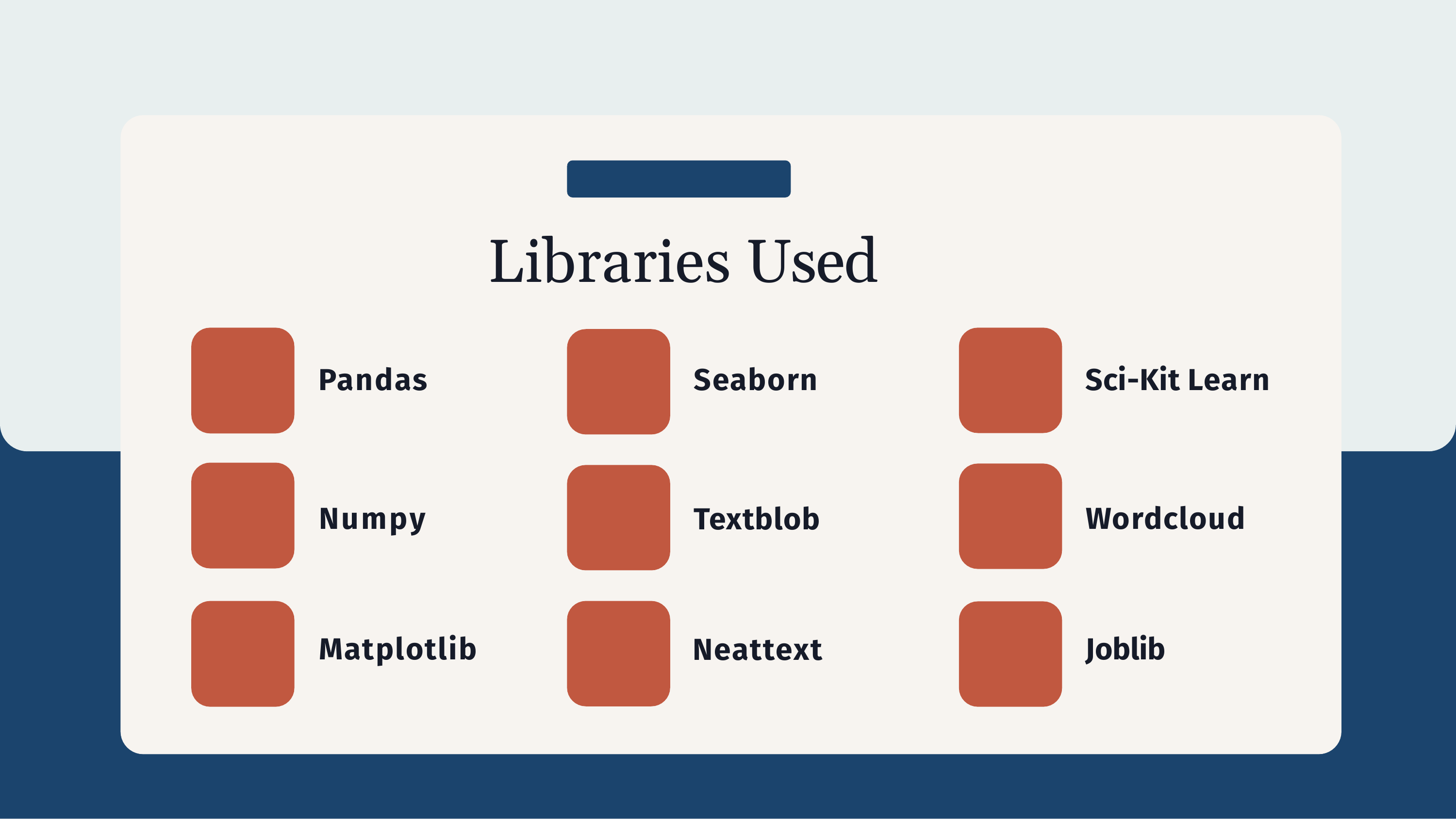

# Libraries Used

Pandas
Seaborn
Sci-Kit Learn
Numpy
Wordcloud
Textblob
Matplotlib
Joblib
Neattext